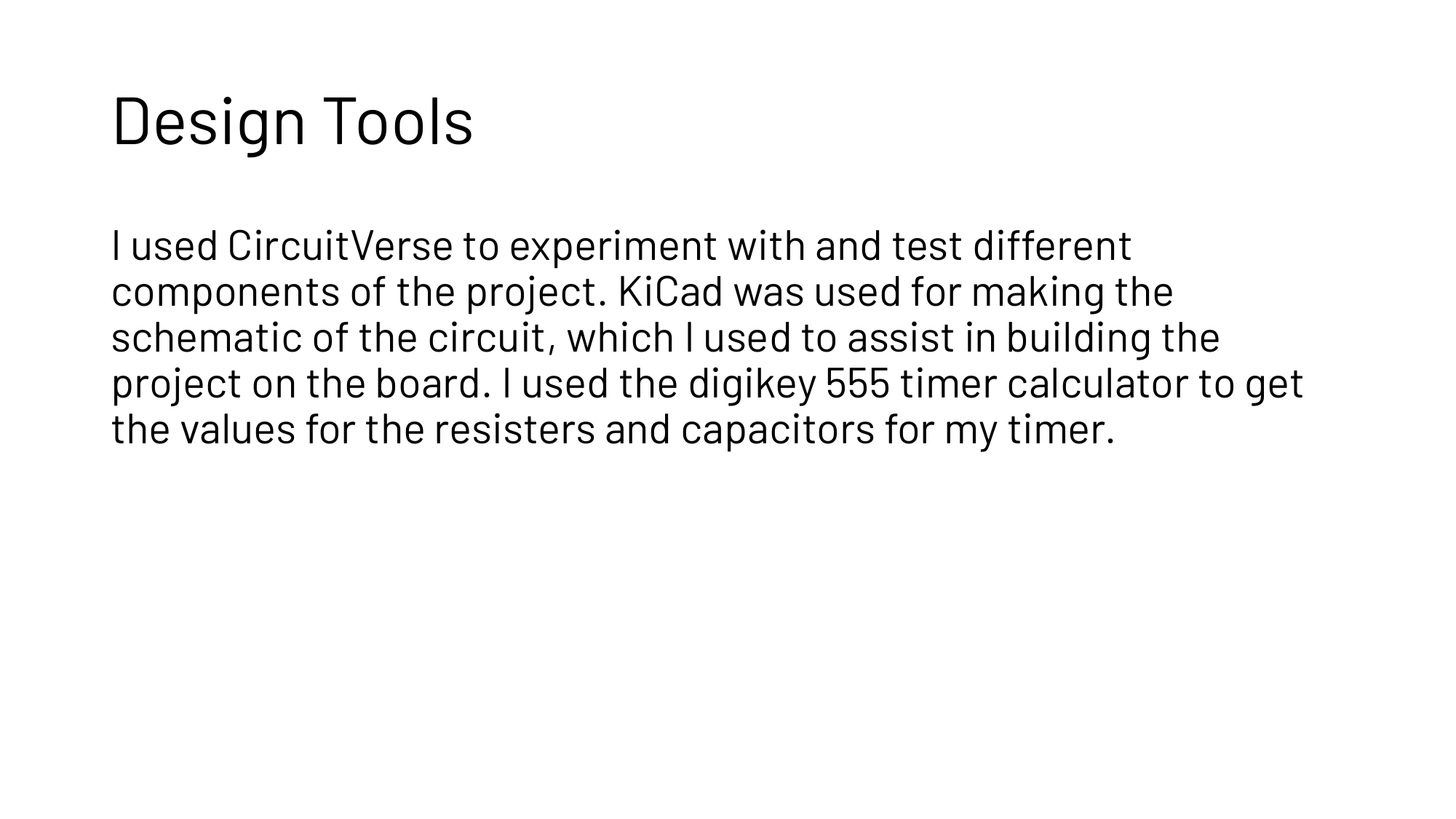

# Design Tools
I used CircuitVerse to experiment with and test different components of the project. KiCad was used for making the schematic of the circuit, which I used to assist in building the project on the board. I used the digikey 555 timer calculator to get the values for the resisters and capacitors for my timer.